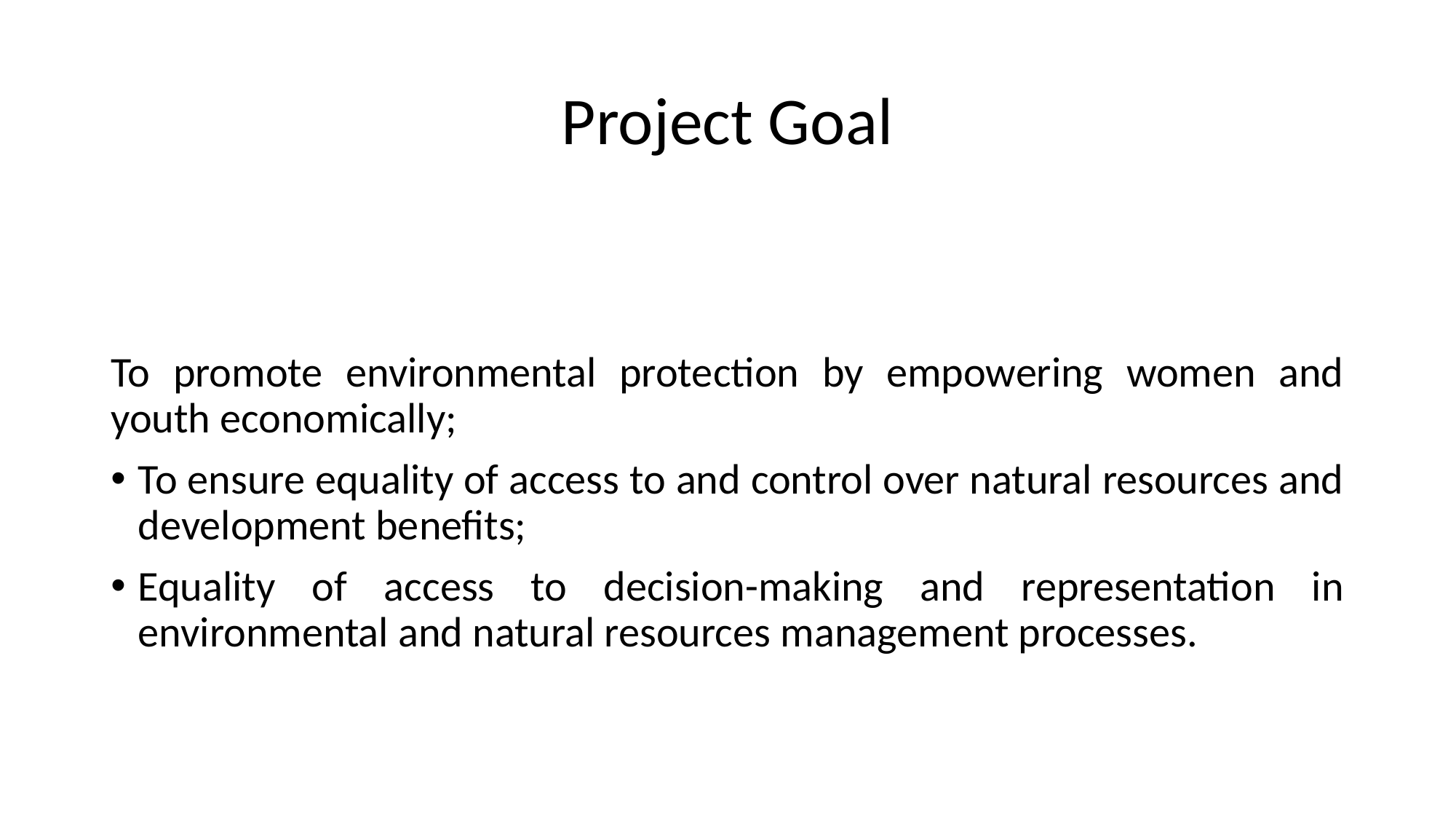

# Project Goal

To promote environmental protection by empowering women and youth economically;
To ensure equality of access to and control over natural resources and development benefits;
Equality of access to decision-making and representation in environmental and natural resources management processes.